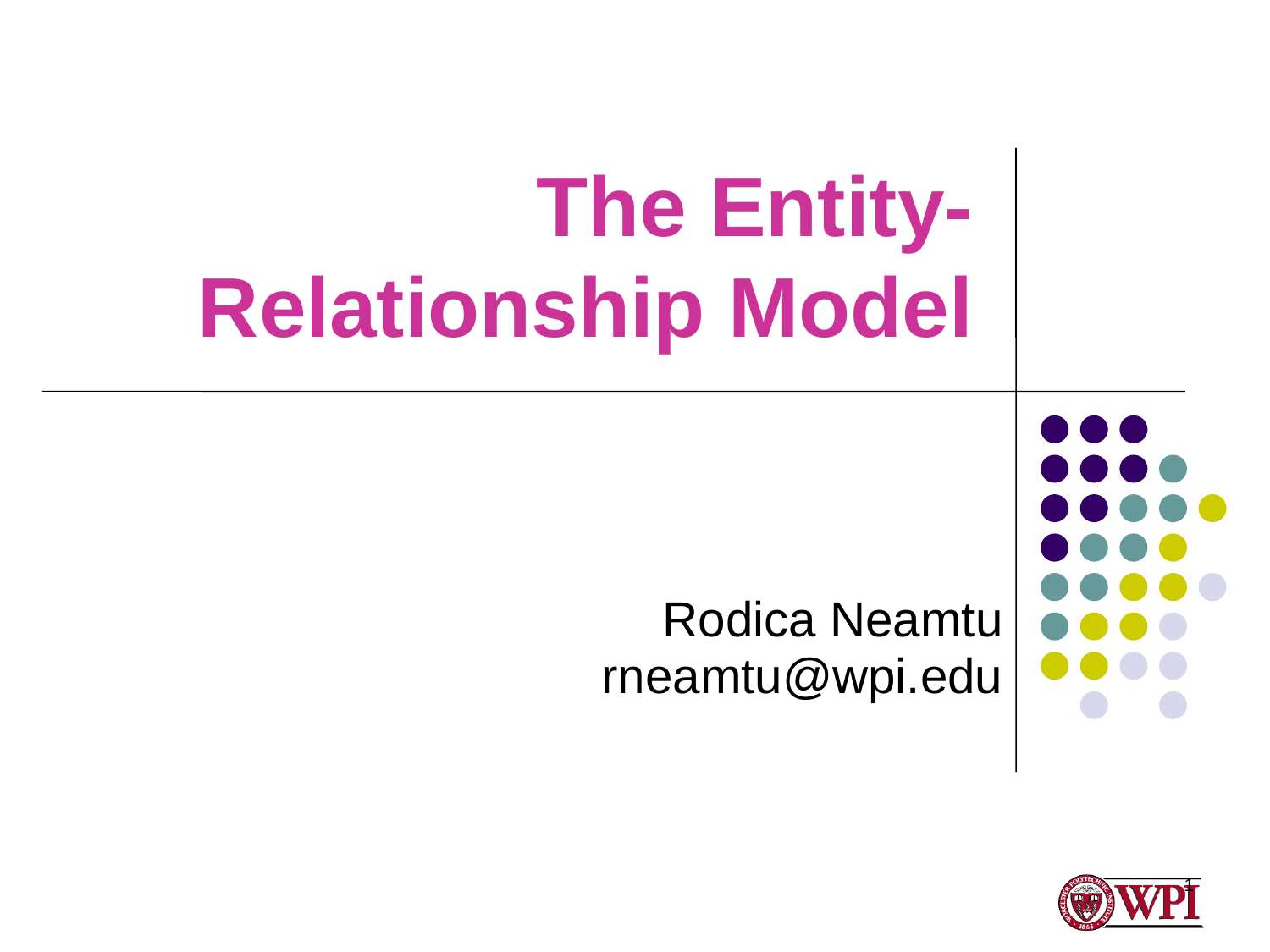

# The Entity-Relationship Model
Rodica Neamtu
       rneamtu@wpi.edu

1